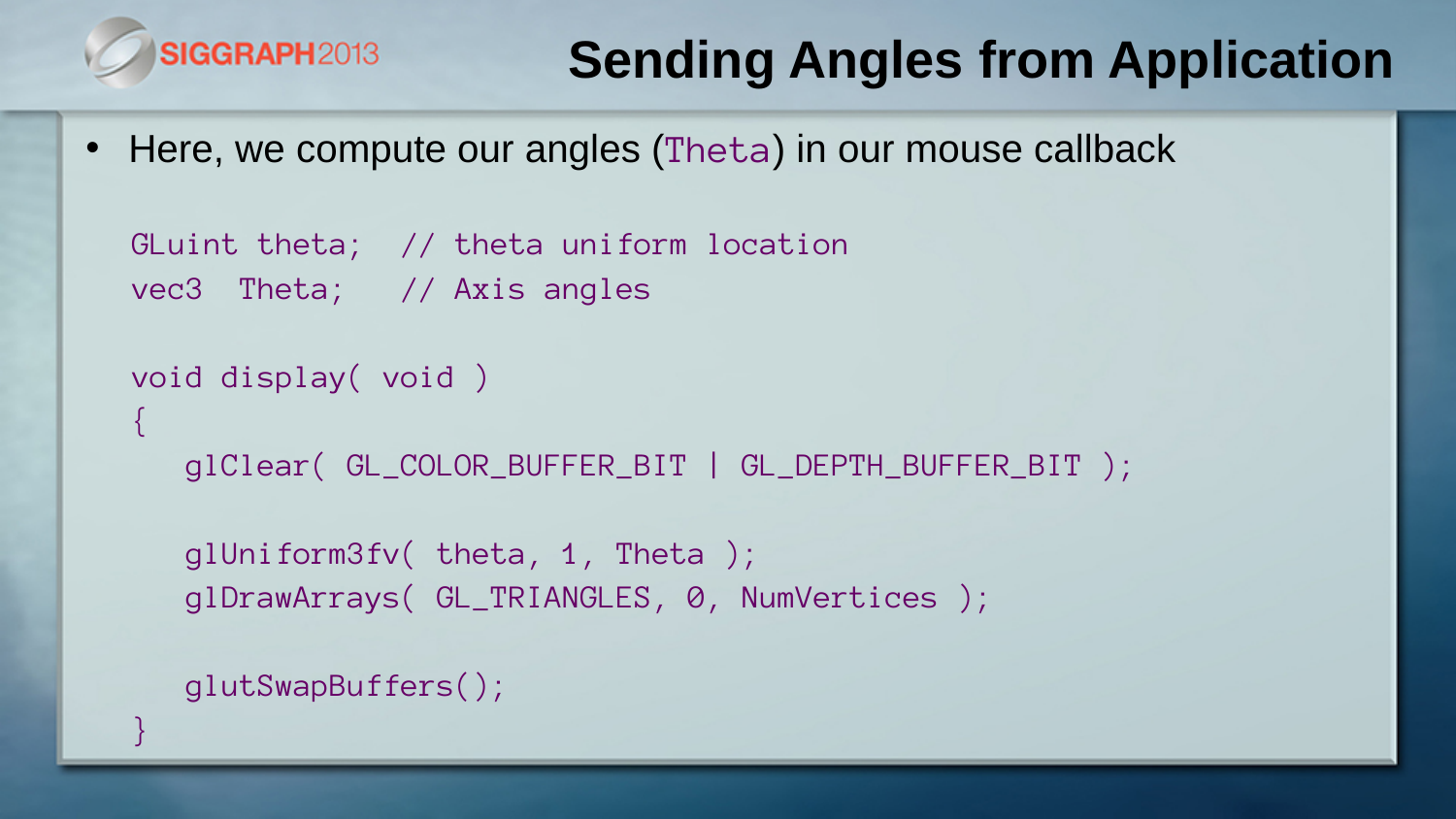

# Sending Angles from Application
Here, we compute our angles (Theta) in our mouse callback
GLuint theta;  // theta uniform location
vec3  Theta;   // Axis angles

void display( void )
{
   glClear( GL_COLOR_BUFFER_BIT | GL_DEPTH_BUFFER_BIT );

   glUniform3fv( theta, 1, Theta );
   glDrawArrays( GL_TRIANGLES, 0, NumVertices );

   glutSwapBuffers();
}